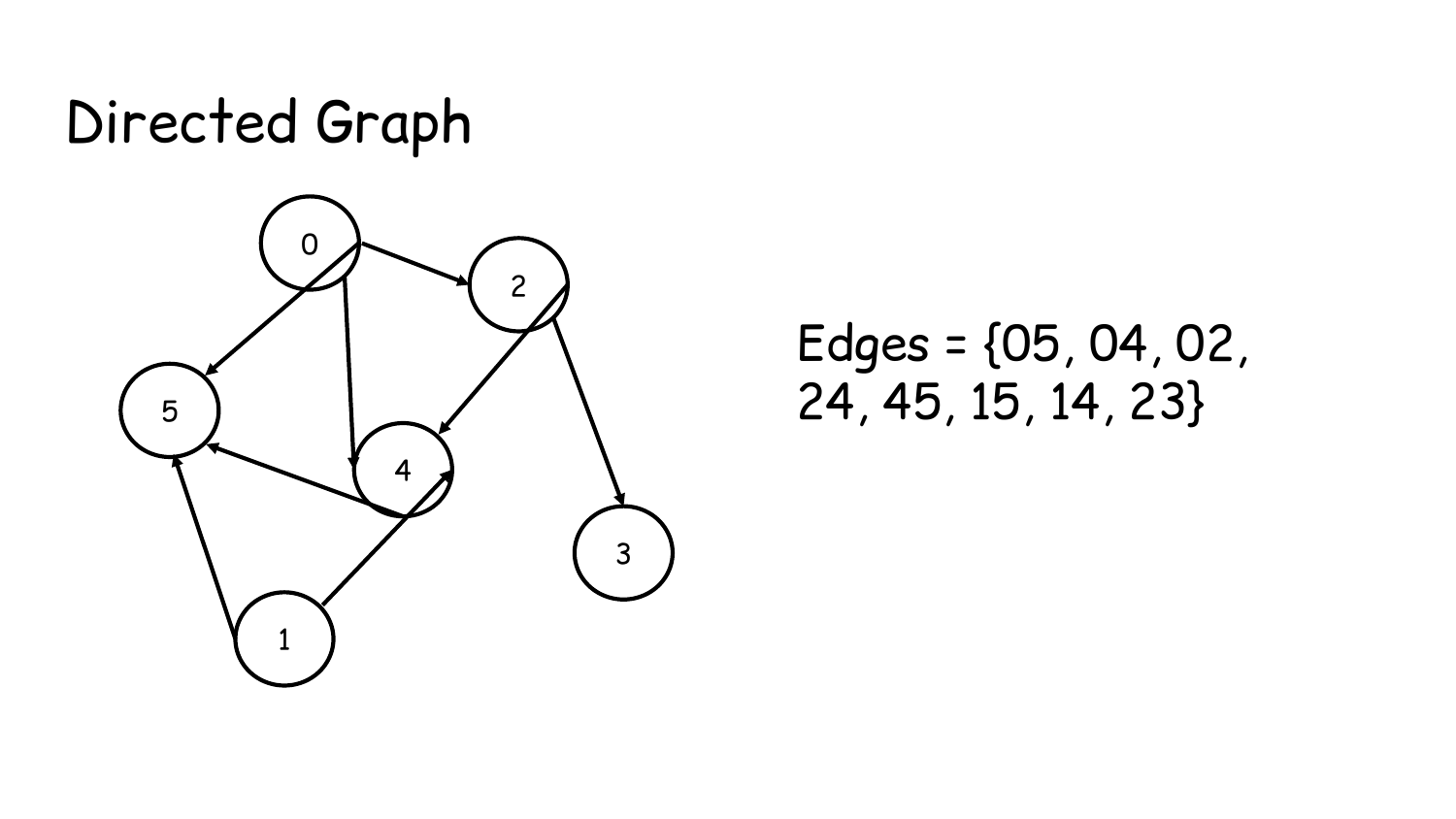

# Directed Graph
0
2
Edges = {05, 04, 02,
24, 45, 15, 14, 23}
5
4
3
1